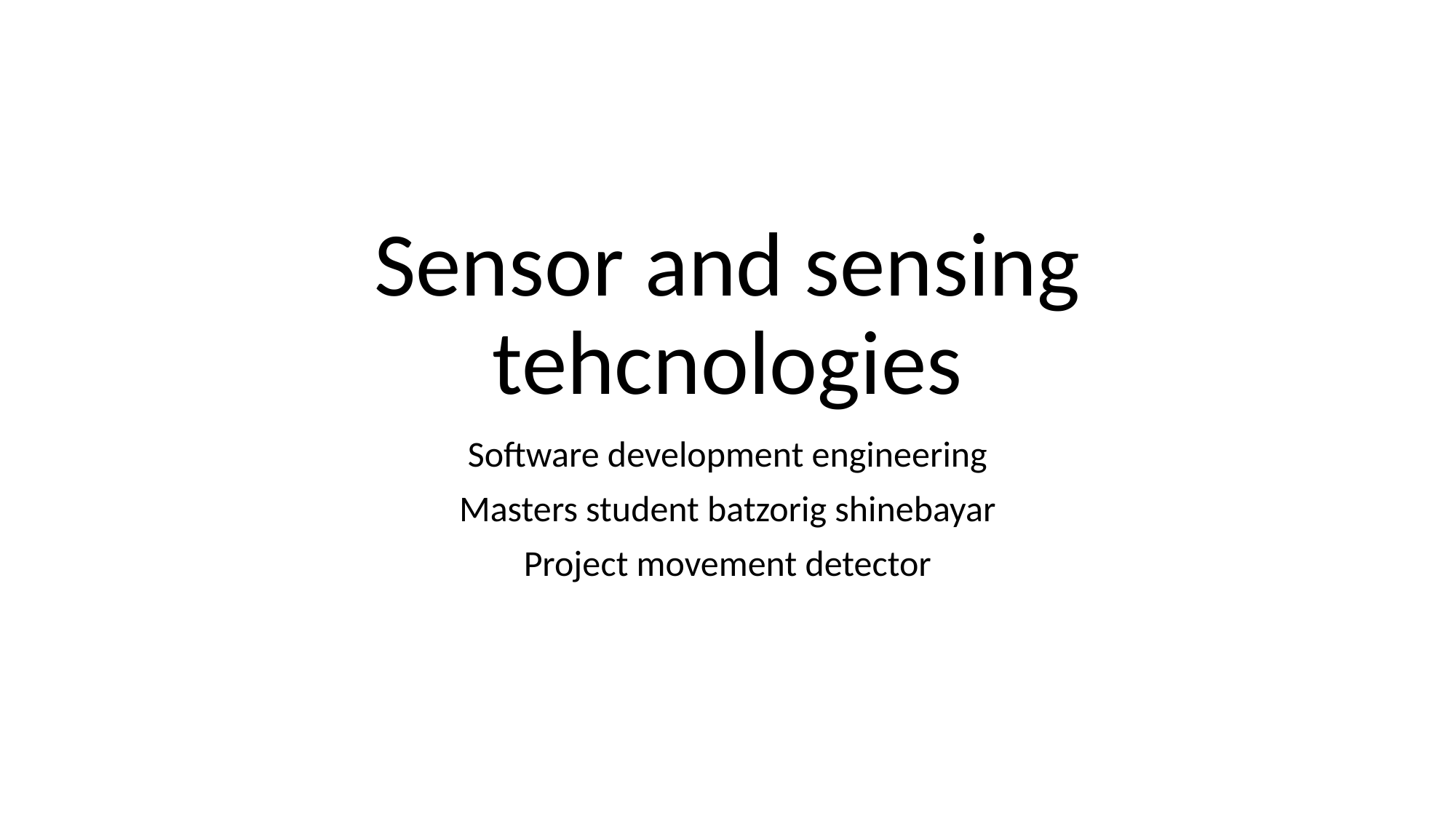

# Sensor and sensing tehcnologies
Software development engineering
Masters student batzorig shinebayar
Project movement detector